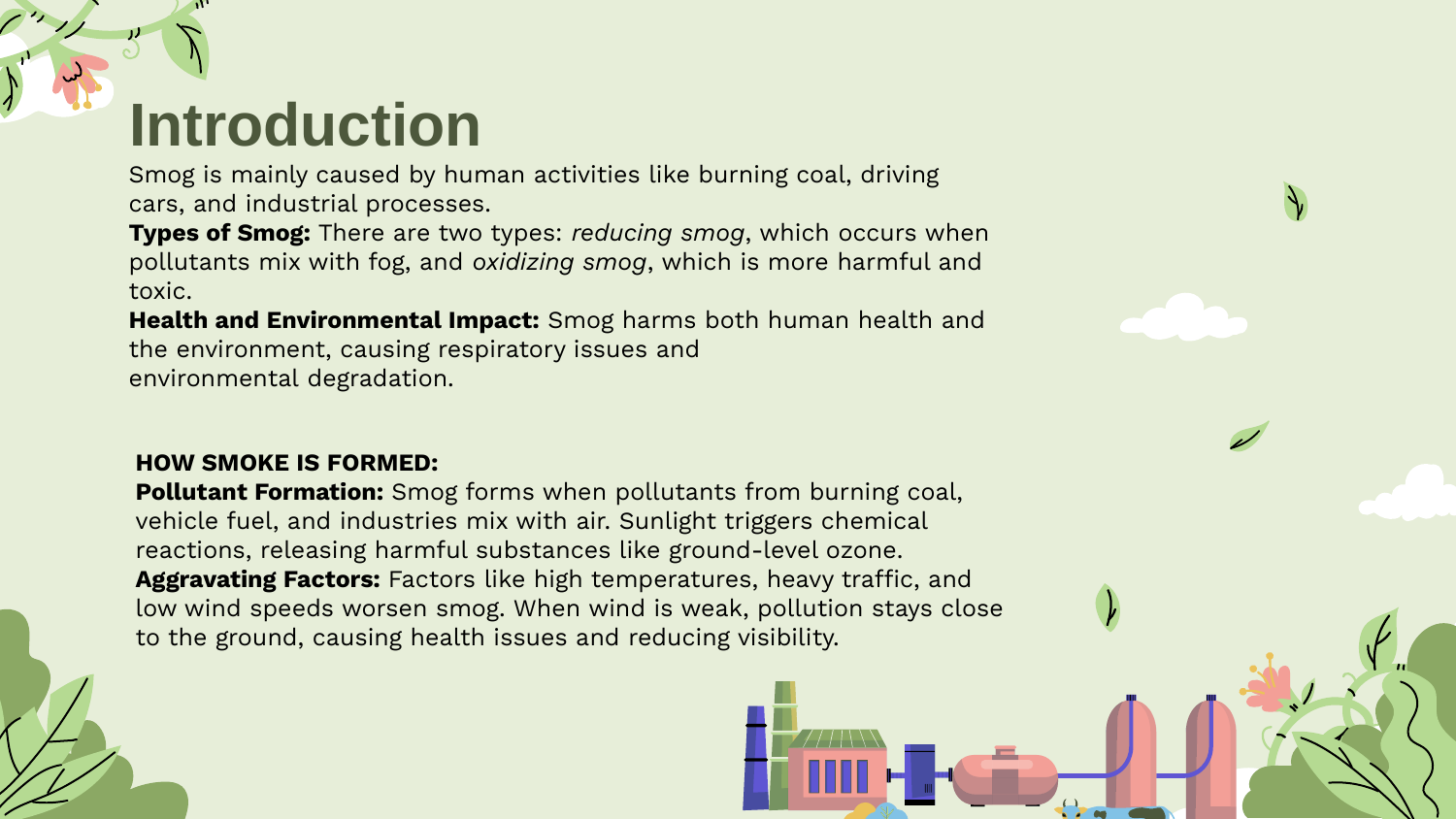

# Introduction
Smog is mainly caused by human activities like burning coal, driving cars, and industrial processes.
Types of Smog: There are two types: reducing smog, which occurs when pollutants mix with fog, and oxidizing smog, which is more harmful and toxic.
Health and Environmental Impact: Smog harms both human health and the environment, causing respiratory issues and environmental degradation.

HOW SMOKE IS FORMED:
Pollutant Formation: Smog forms when pollutants from burning coal, vehicle fuel, and industries mix with air. Sunlight triggers chemical reactions, releasing harmful substances like ground-level ozone.
Aggravating Factors: Factors like high temperatures, heavy traffic, and low wind speeds worsen smog. When wind is weak, pollution stays close to the ground, causing health issues and reducing visibility.